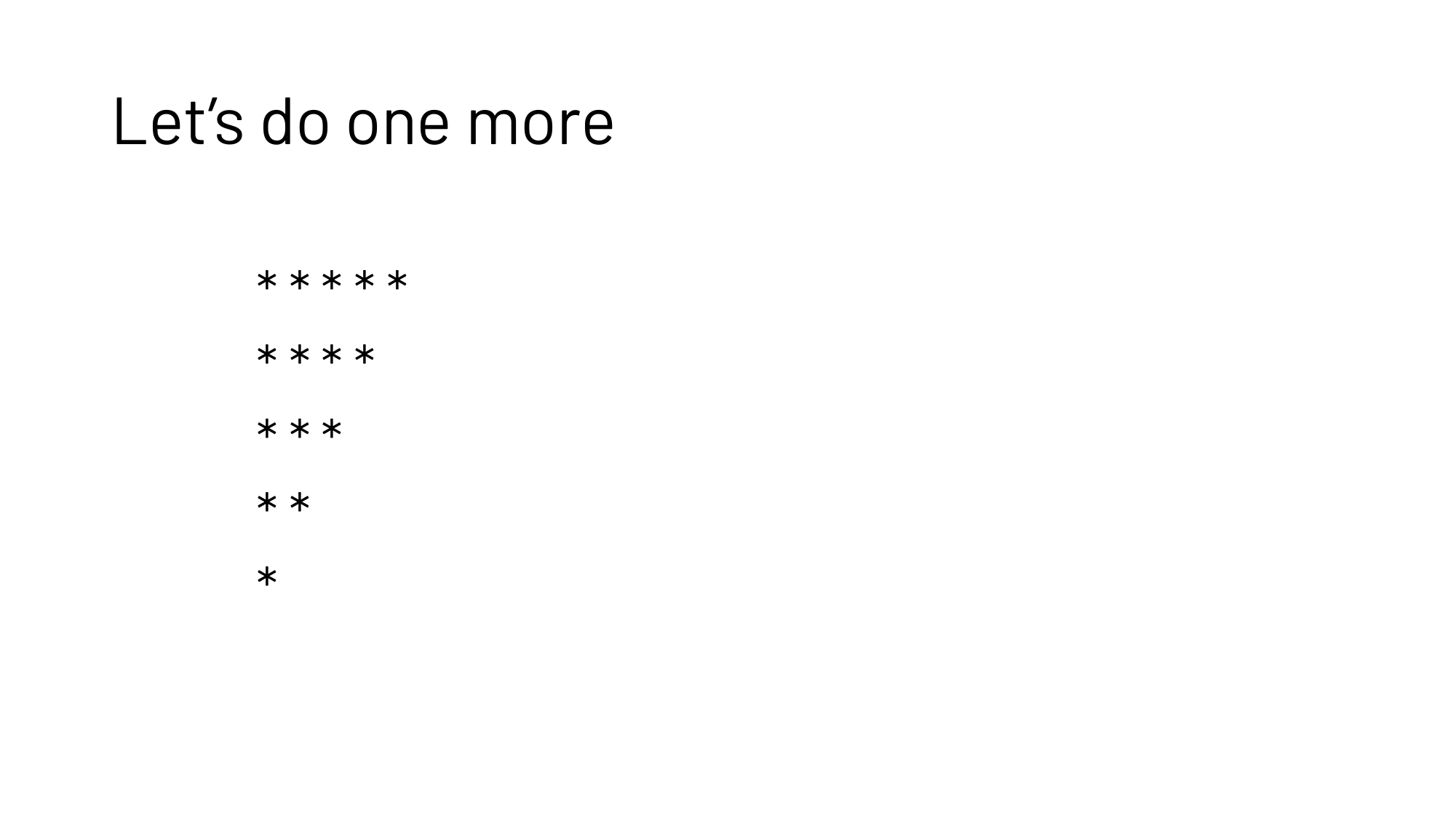

# Let’s do one more
* * * * *
* * * *
* * *
* *
*